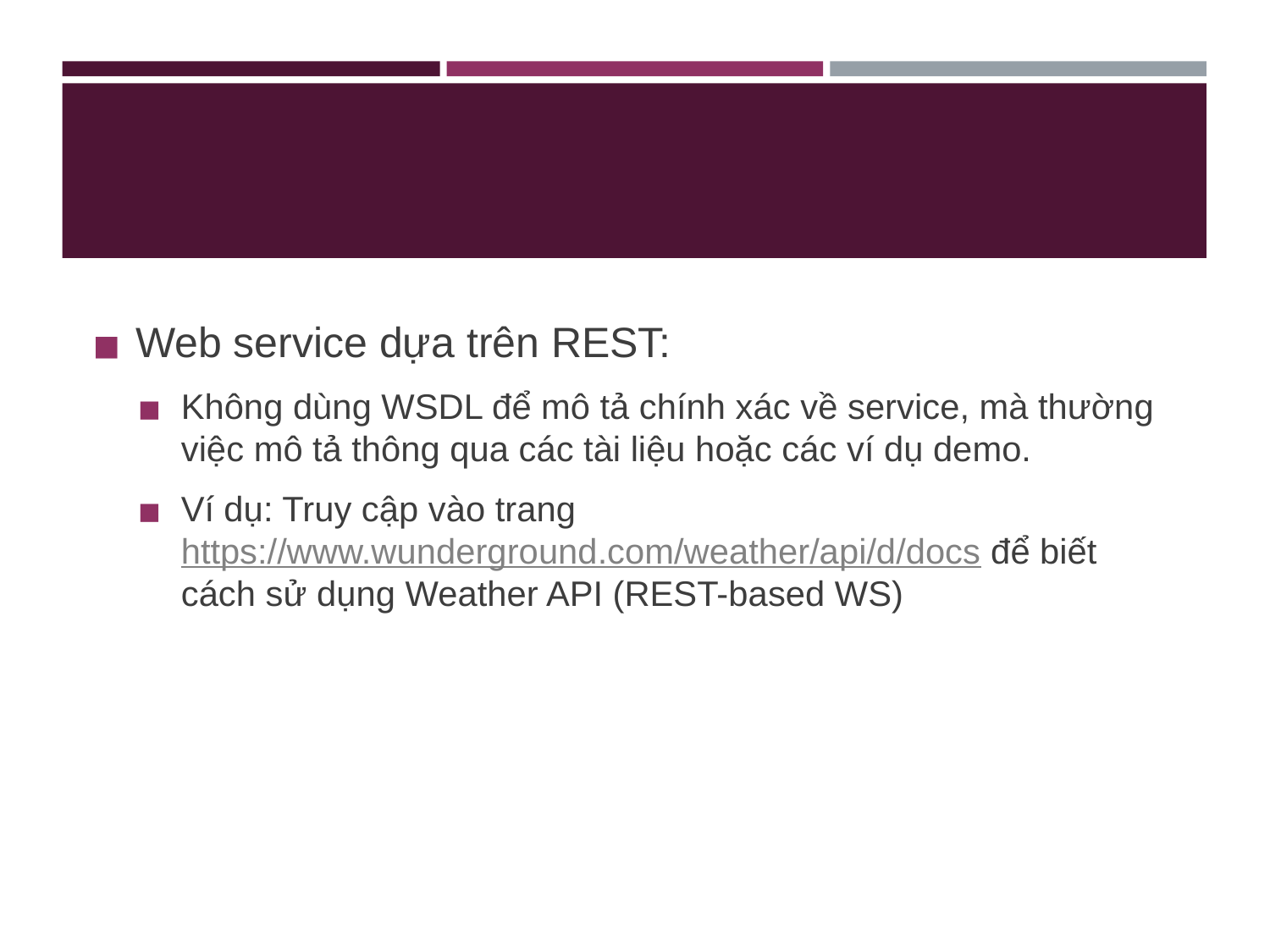

#
Web service dựa trên REST:
Không dùng WSDL để mô tả chính xác về service, mà thường việc mô tả thông qua các tài liệu hoặc các ví dụ demo.
Ví dụ: Truy cập vào trang https://www.wunderground.com/weather/api/d/docs để biết cách sử dụng Weather API (REST-based WS)